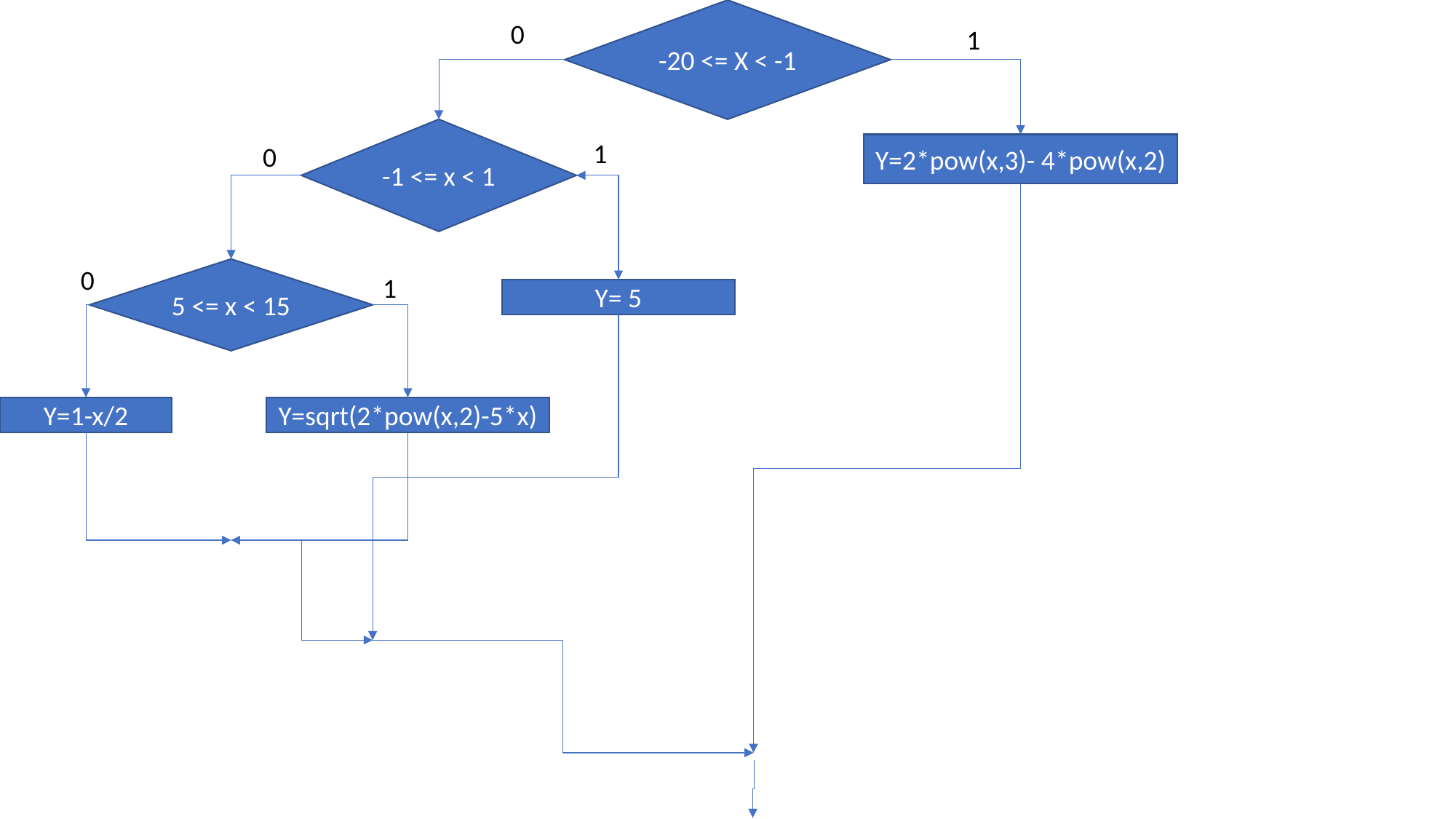

-20 <= X < -1
0
1
-1 <= x < 1
1
Y=2*pow(x,3)- 4*pow(x,2)
0
0
5 <= x < 15
1
Y= 5
Y=1-x/2
Y=sqrt(2*pow(x,2)-5*x)